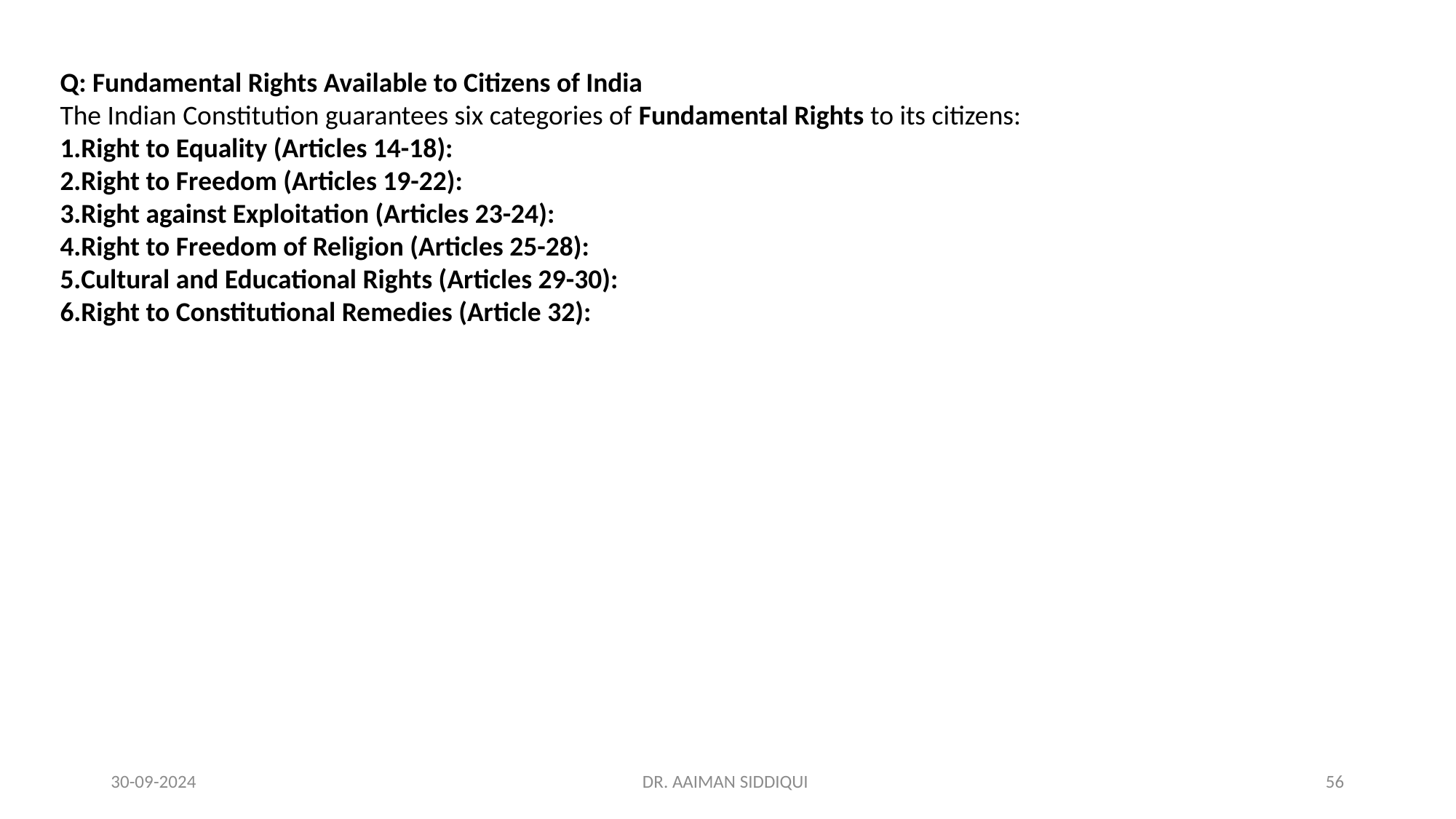

Q: Fundamental Rights Available to Citizens of India
The Indian Constitution guarantees six categories of Fundamental Rights to its citizens:
Right to Equality (Articles 14-18):
Right to Freedom (Articles 19-22):
Right against Exploitation (Articles 23-24):
Right to Freedom of Religion (Articles 25-28):
Cultural and Educational Rights (Articles 29-30):
Right to Constitutional Remedies (Article 32):

30-09-2024
DR. AAIMAN SIDDIQUI
56